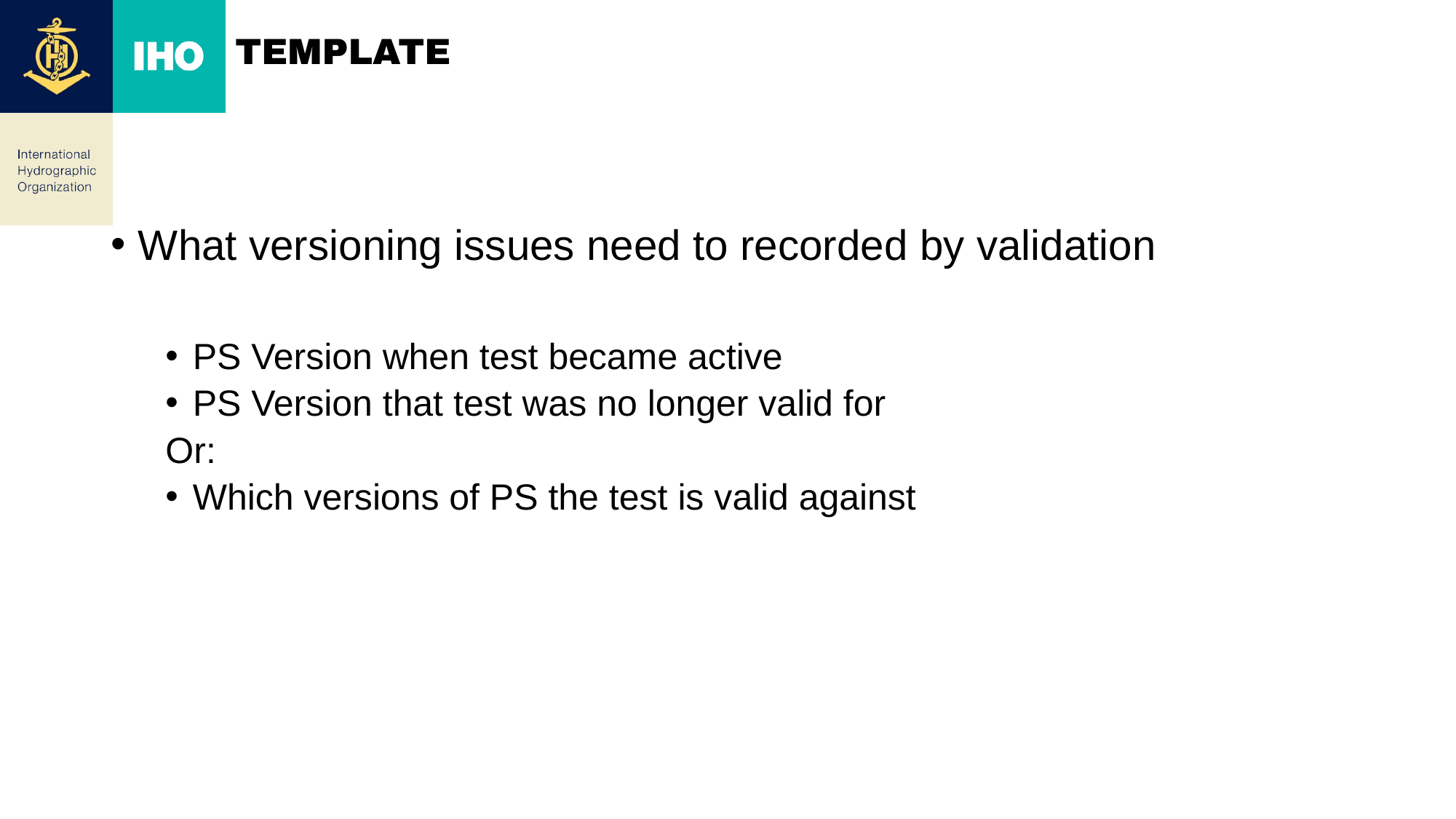

# template
What versioning issues need to recorded by validation

PS Version when test became active
PS Version that test was no longer valid for
Or:
Which versions of PS the test is valid against